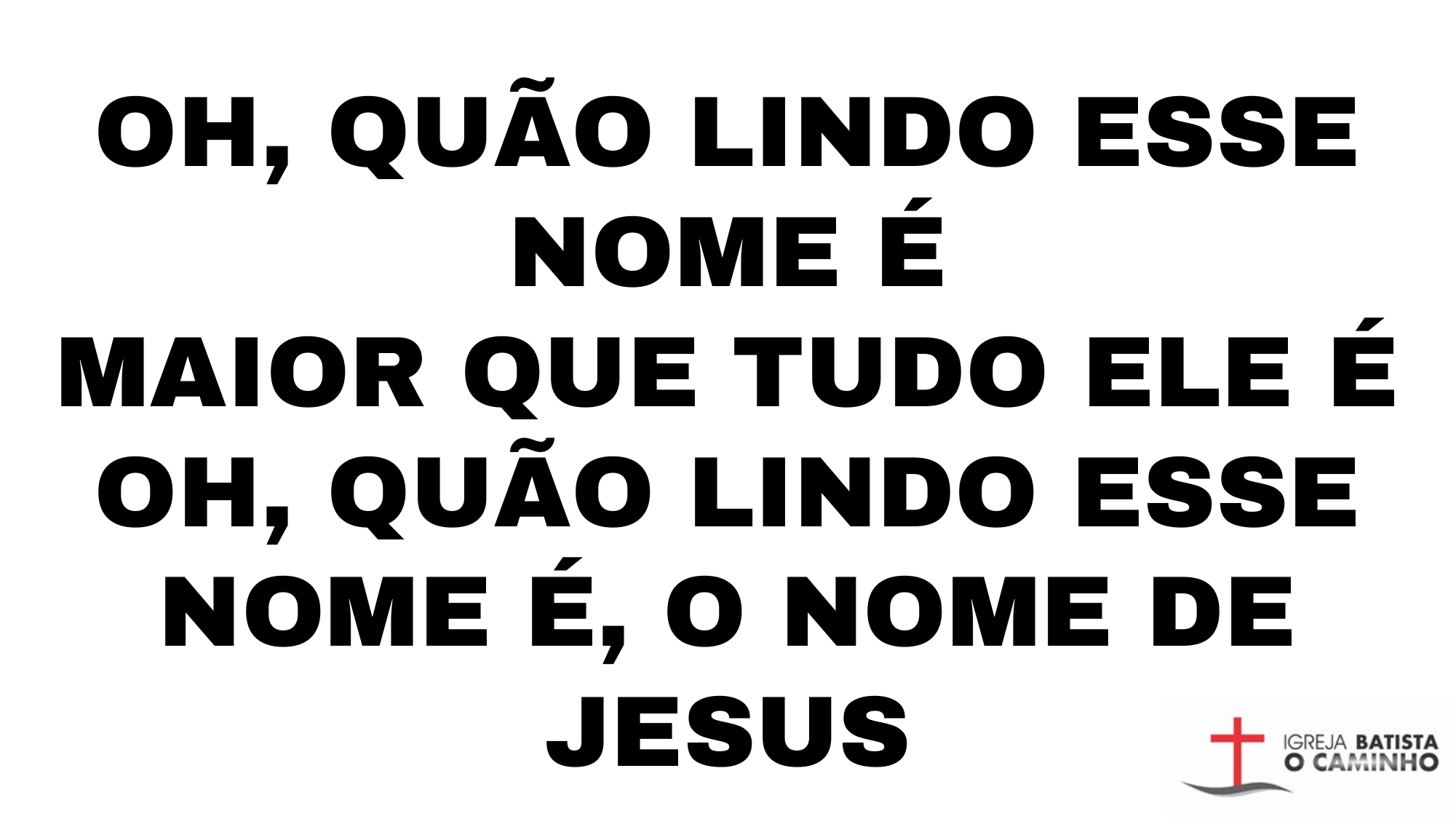

OH, QUÃO LINDO ESSE NOME É
MAIOR QUE TUDO ELE É
OH, QUÃO LINDO ESSE NOME É, O NOME DE JESUS